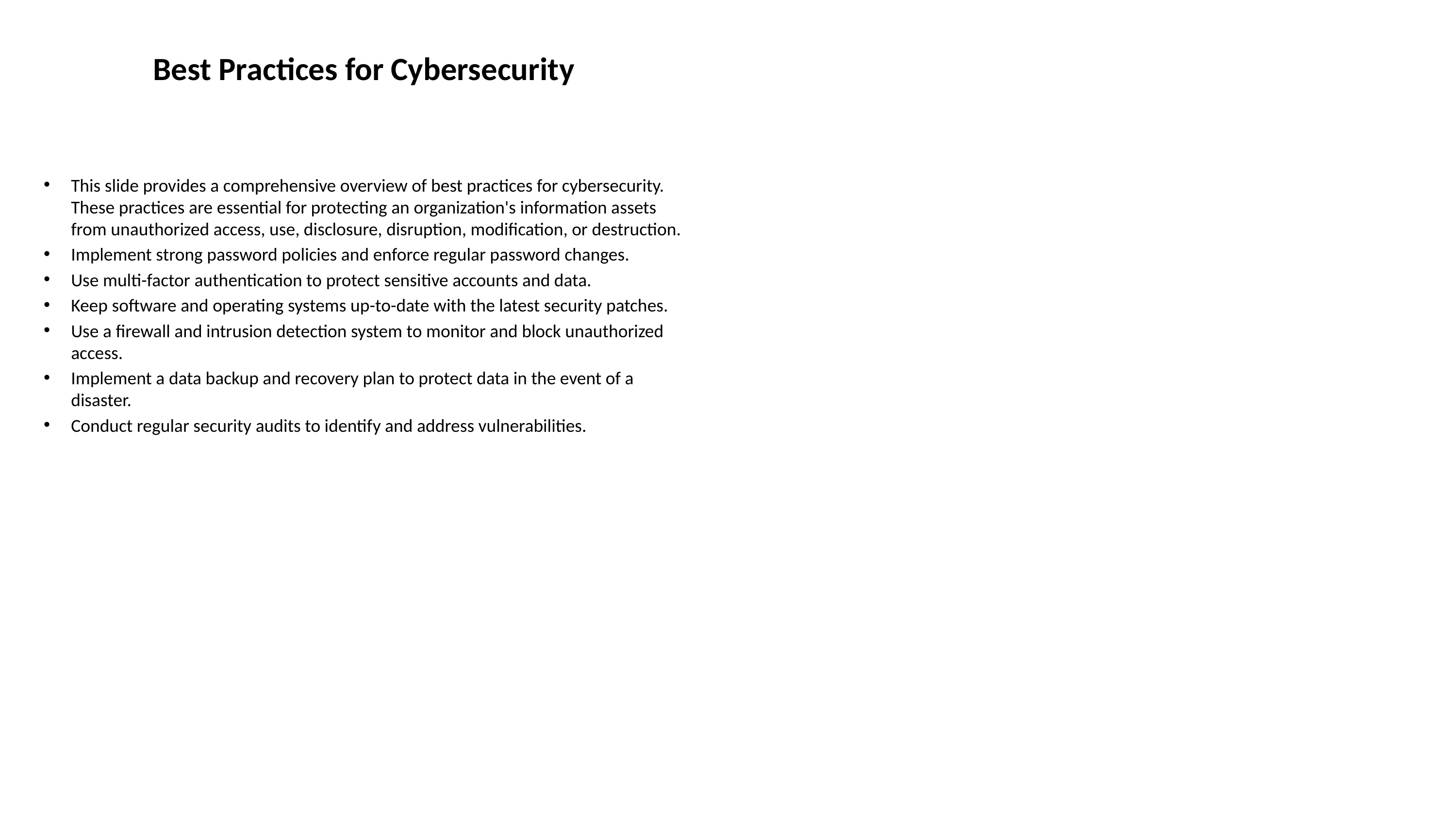

# Best Practices for Cybersecurity

This slide provides a comprehensive overview of best practices for cybersecurity.
These practices are essential for protecting an organization's information assets from unauthorized access, use, disclosure, disruption, modification, or destruction.
Implement strong password policies and enforce regular password changes.
Use multi-factor authentication to protect sensitive accounts and data.
Keep software and operating systems up-to-date with the latest security patches.
Use a firewall and intrusion detection system to monitor and block unauthorized access.
Implement a data backup and recovery plan to protect data in the event of a disaster.
Conduct regular security audits to identify and address vulnerabilities.